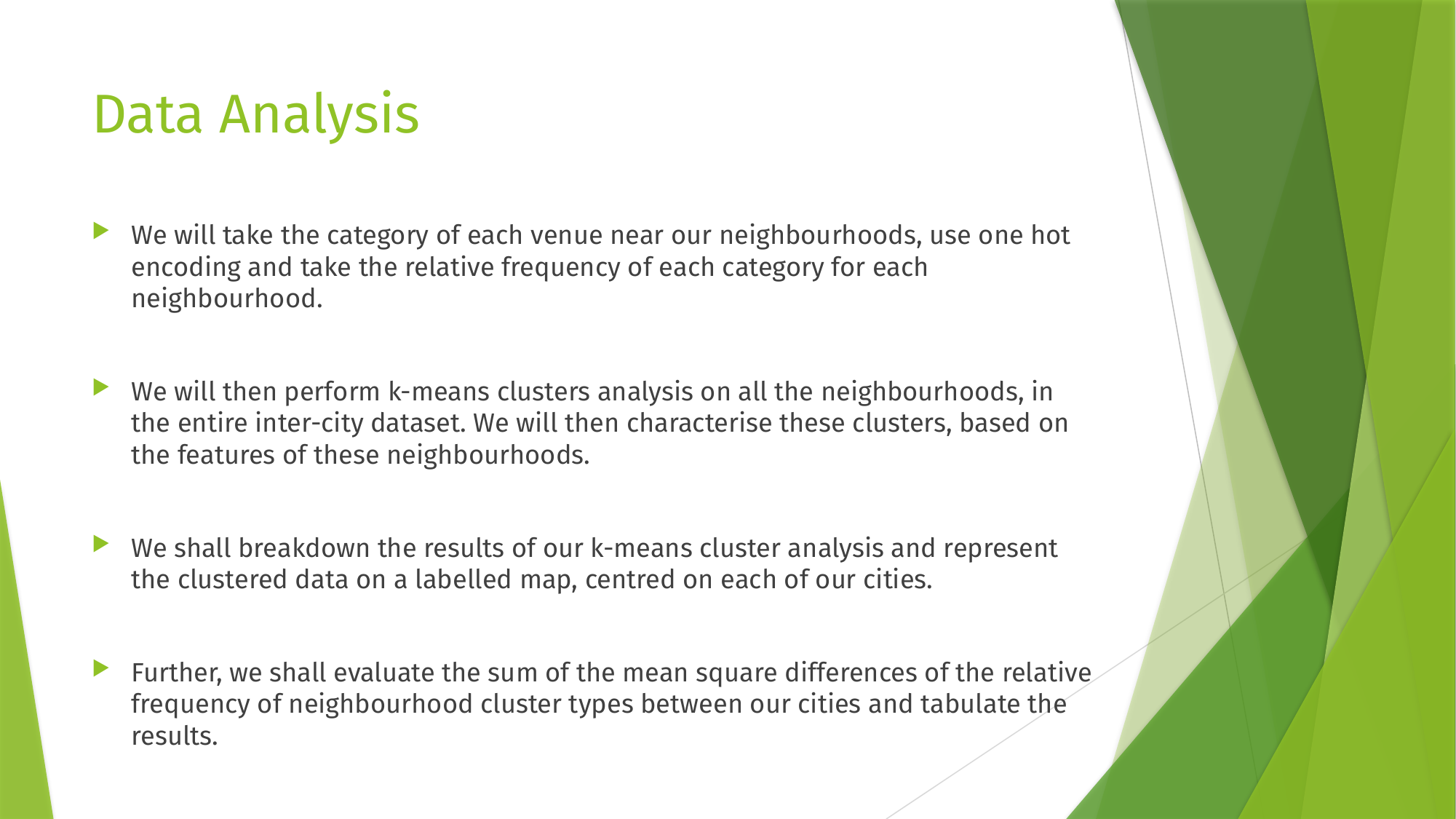

# Data Analysis
We will take the category of each venue near our neighbourhoods, use one hot encoding and take the relative frequency of each category for each neighbourhood.

We will then perform k-means clusters analysis on all the neighbourhoods, in the entire inter-city dataset. We will then characterise these clusters, based on the features of these neighbourhoods.

We shall breakdown the results of our k-means cluster analysis and represent the clustered data on a labelled map, centred on each of our cities.

Further, we shall evaluate the sum of the mean square differences of the relative frequency of neighbourhood cluster types between our cities and tabulate the results.